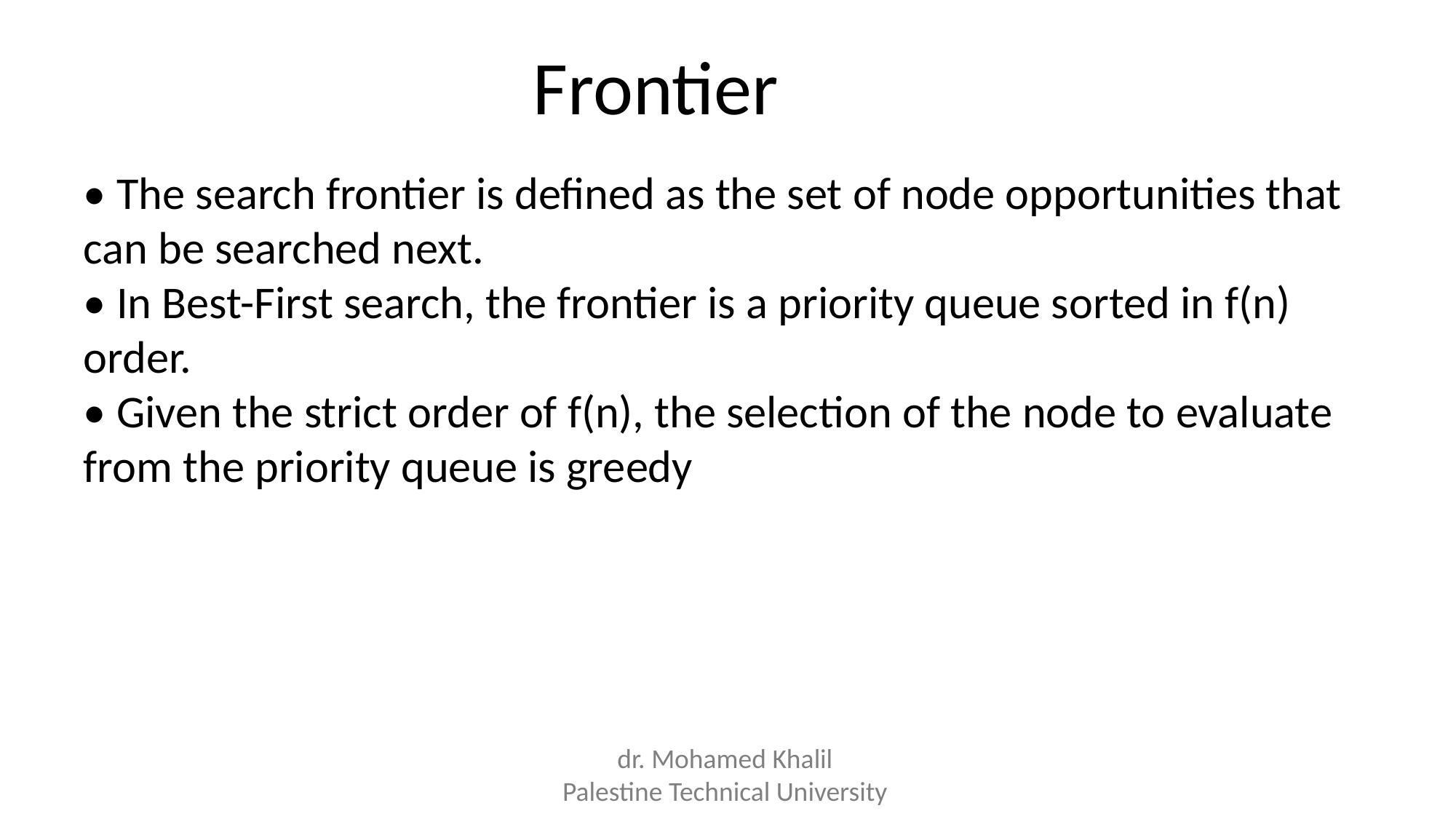

# Frontier

• The search frontier is defined as the set of node opportunities that can be searched next.
• In Best-First search, the frontier is a priority queue sorted in f(n) order.
• Given the strict order of f(n), the selection of the node to evaluate from the priority queue is greedy
dr. Mohamed Khalil
Palestine Technical University